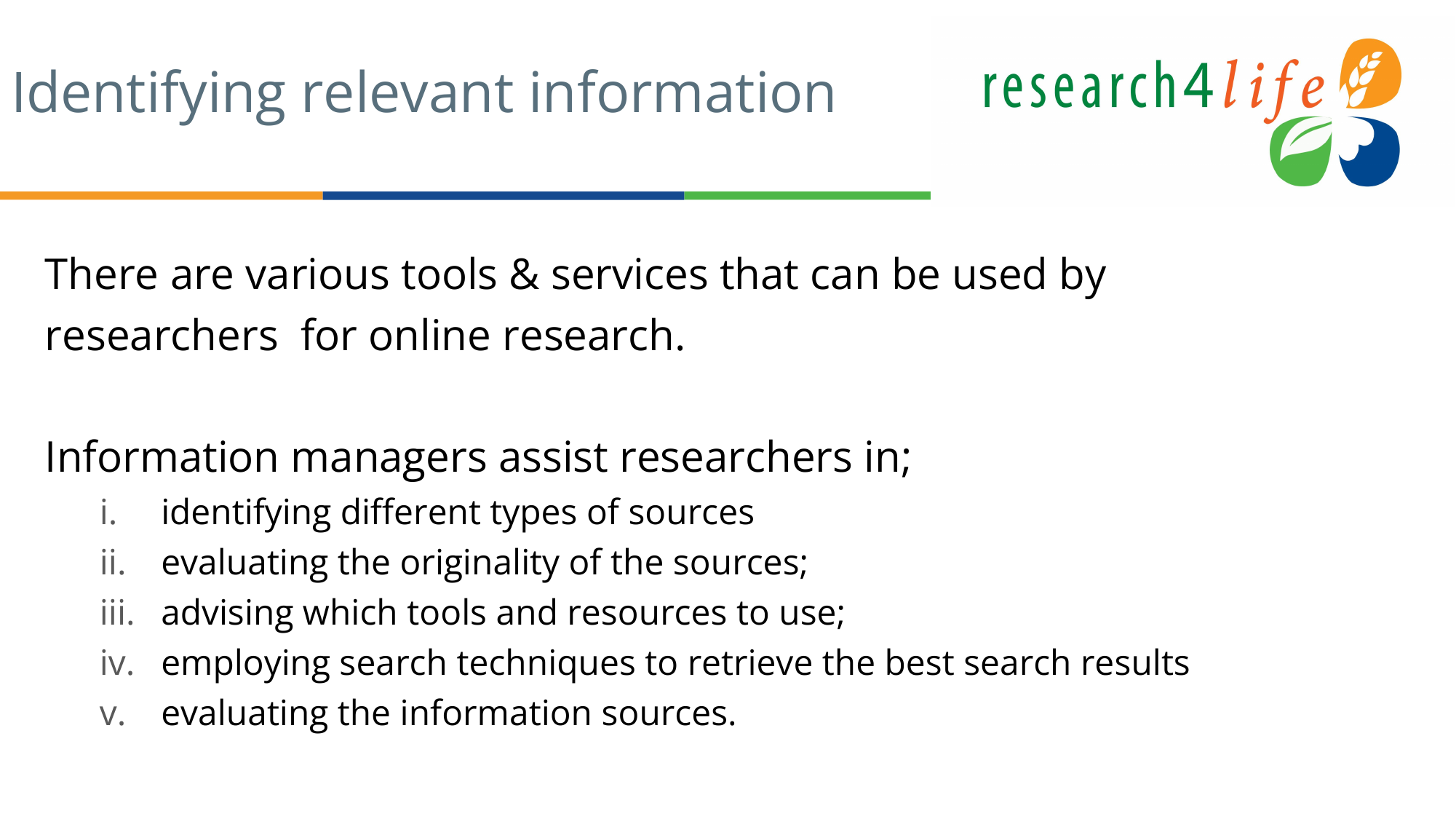

# Identifying relevant information
There are various tools & services that can be used by researchers  for online research.

Information managers assist researchers in;
identifying different types of sources
evaluating the originality of the sources;
advising which tools and resources to use;
employing search techniques to retrieve the best search results
evaluating the information sources.